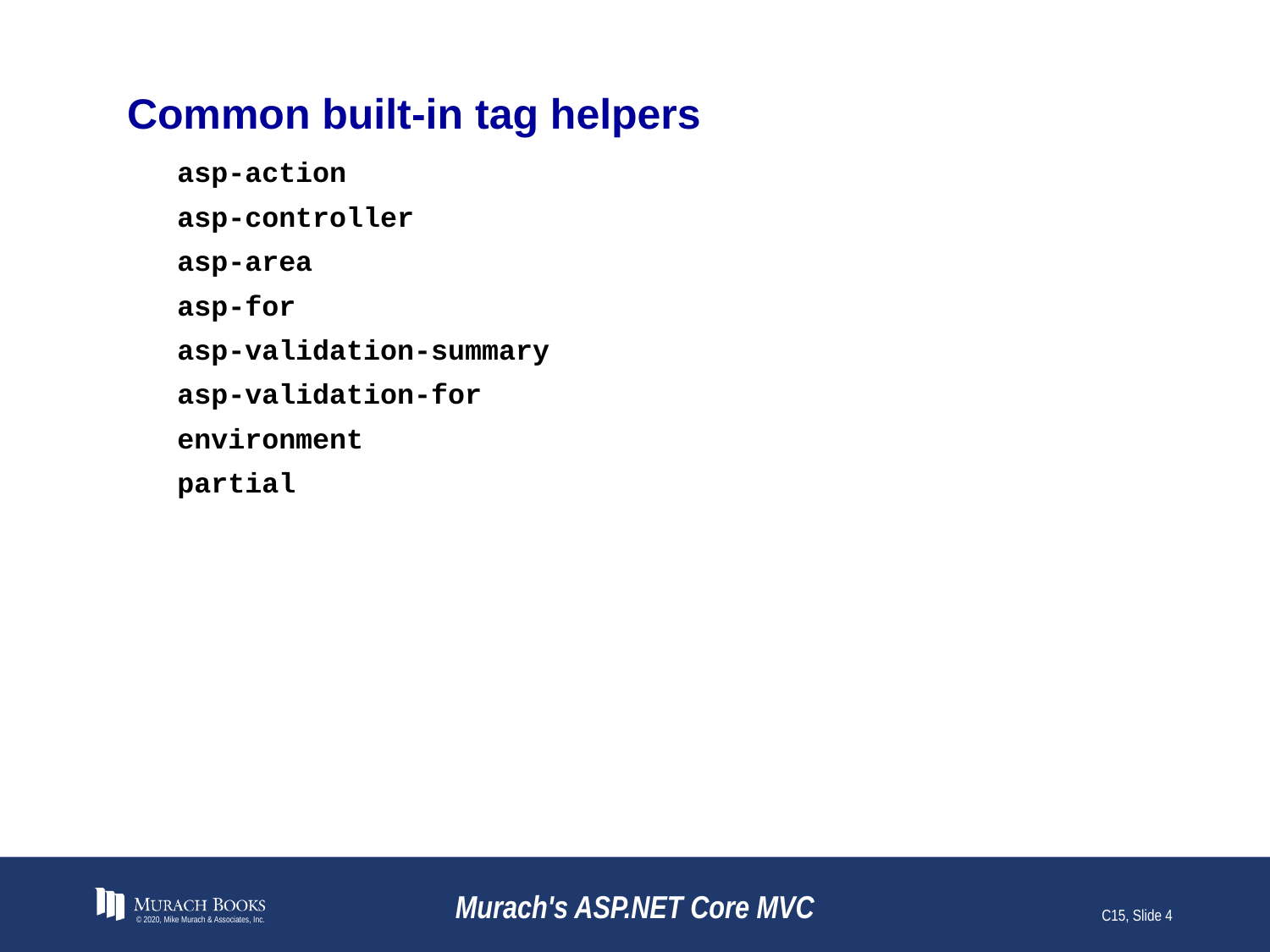

# Common built-in tag helpers
asp-action
asp-controller
asp-area
asp-for
asp-validation-summary
asp-validation-for
environment
partial

© 2020, Mike Murach & Associates, Inc.
Murach's ASP.NET Core MVC

C15, Slide 4